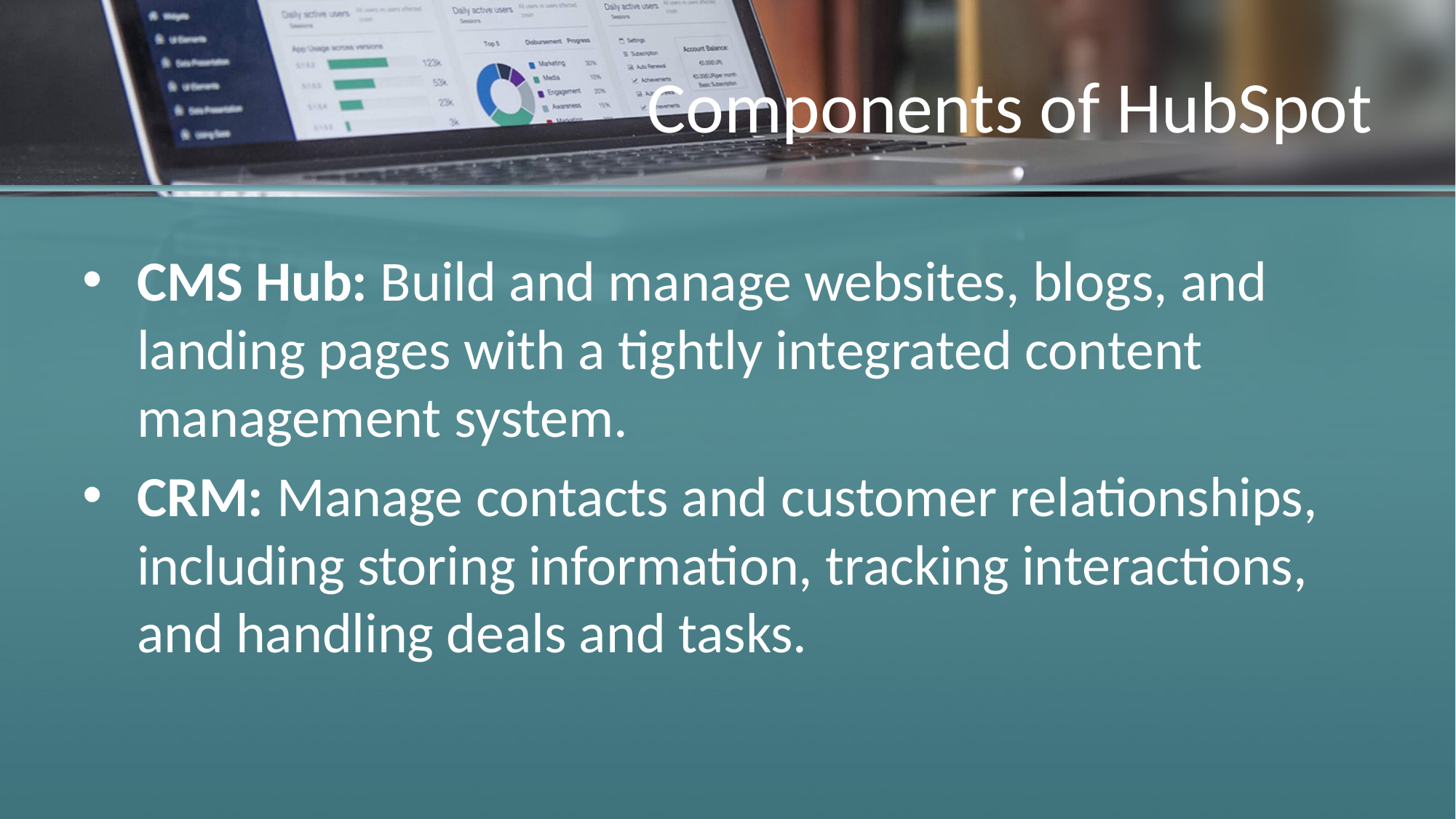

# Components of HubSpot
CMS Hub: Build and manage websites, blogs, and landing pages with a tightly integrated content management system.
CRM: Manage contacts and customer relationships, including storing information, tracking interactions, and handling deals and tasks.